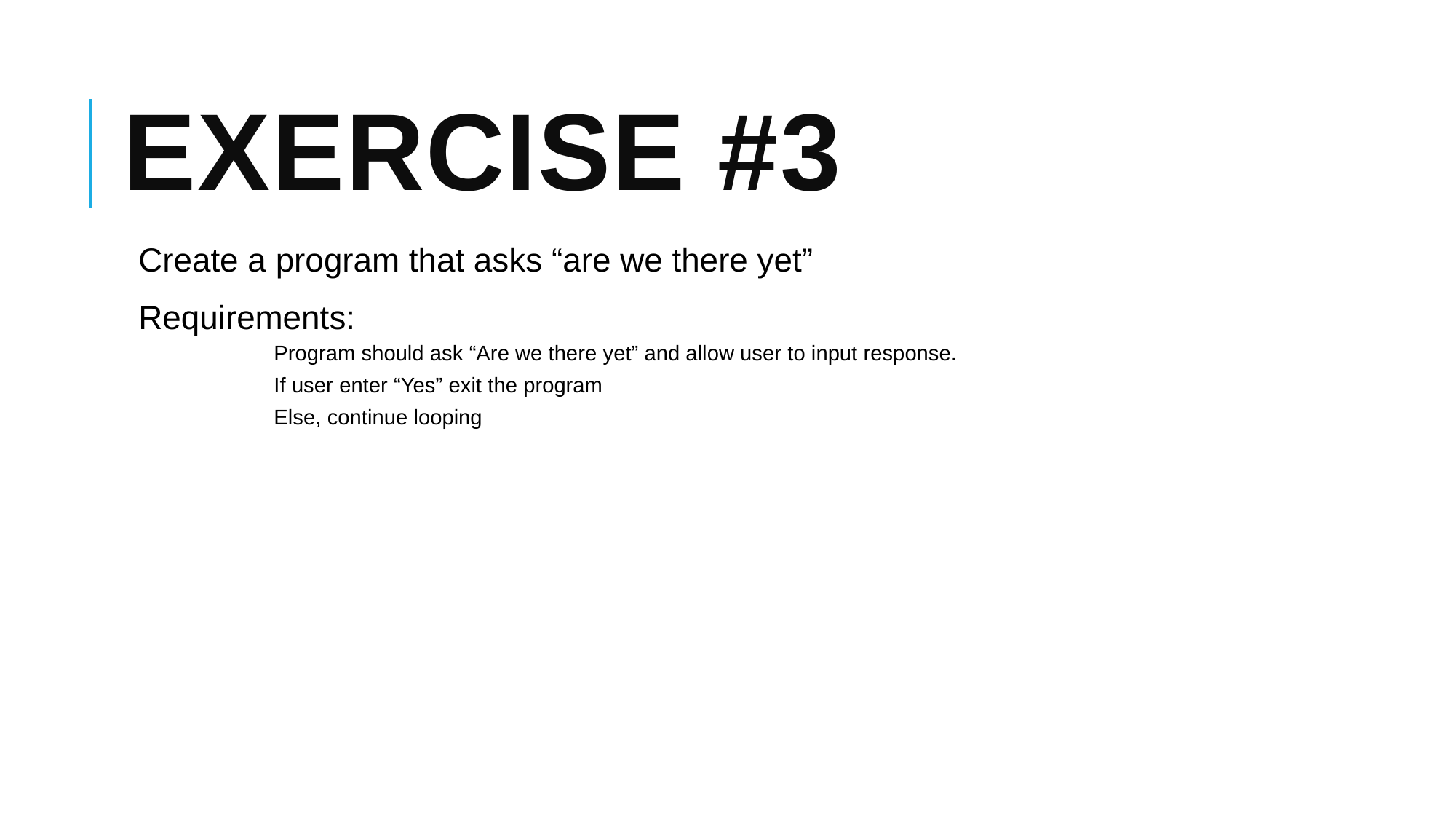

# Exercise #3
Create a program that asks “are we there yet”
Requirements:
	Program should ask “Are we there yet” and allow user to input response.
	If user enter “Yes” exit the program
	Else, continue looping